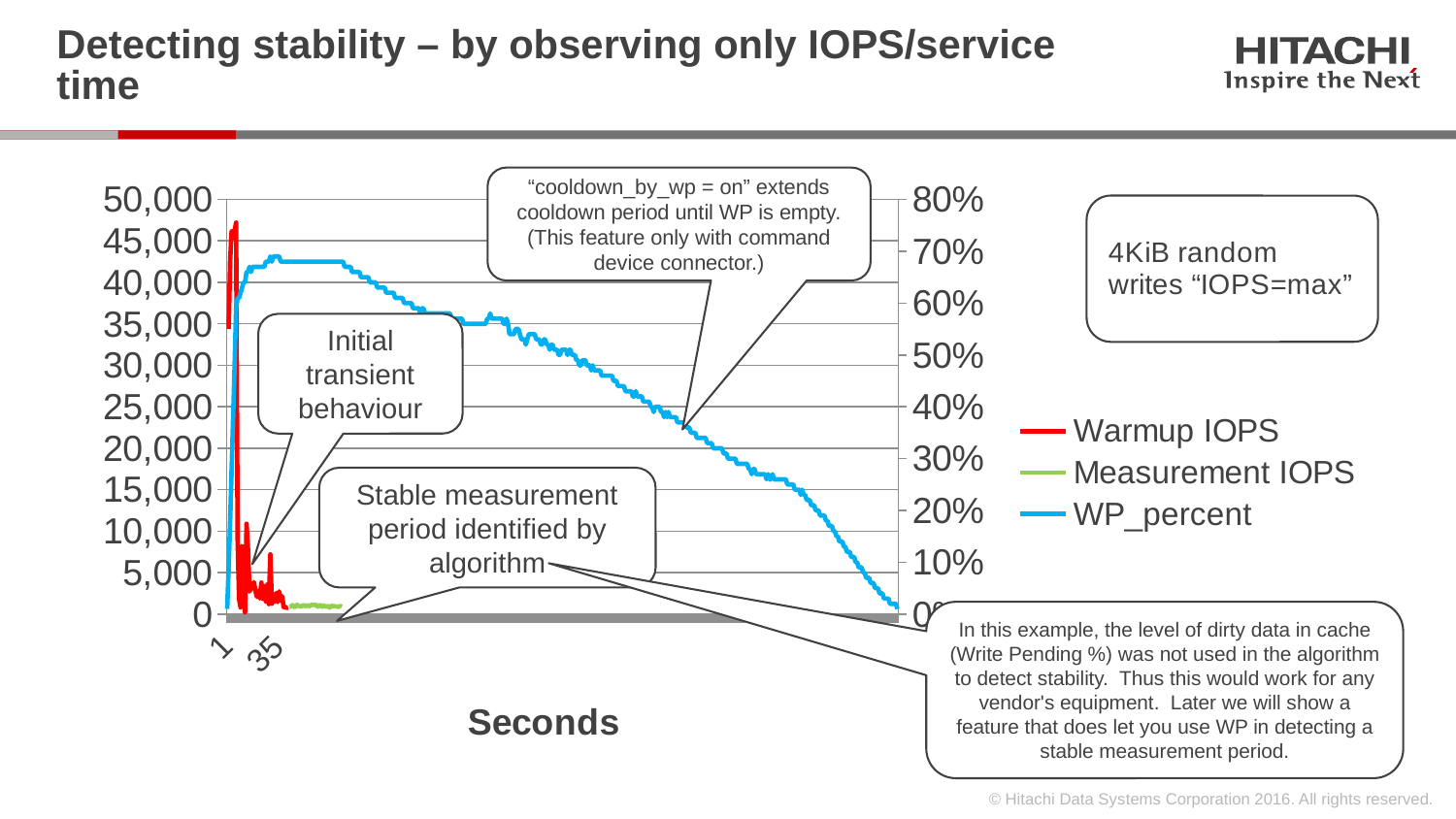

# Detecting stability – by observing only IOPS/service time

### Chart

| Category | Warmup IOPS | Measurement IOPS | WP_percent |
|---|---|---|---|
“cooldown_by_wp = on” extends cooldown period until WP is empty. (This feature only with command device connector.)
Initial transient behaviour
Stable measurement period identified by algorithm
In this example, the level of dirty data in cache (Write Pending %) was not used in the algorithm to detect stability.  Thus this would work for any vendor's equipment.  Later we will show a feature that does let you use WP in detecting a stable measurement period.